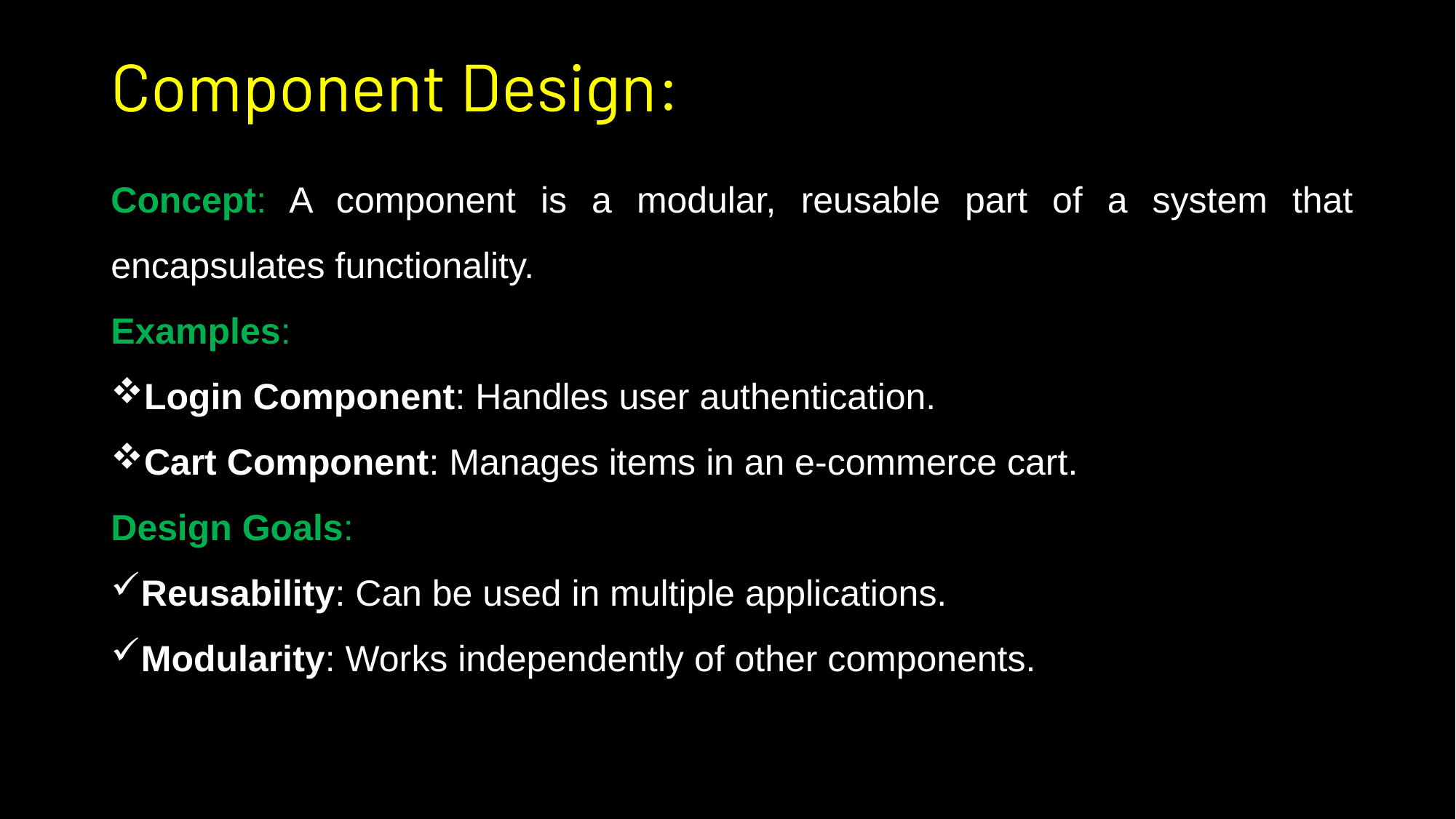

# Component Design:
Concept: A component is a modular, reusable part of a system that encapsulates functionality.
Examples:
Login Component: Handles user authentication.
Cart Component: Manages items in an e-commerce cart.
Design Goals:
Reusability: Can be used in multiple applications.
Modularity: Works independently of other components.